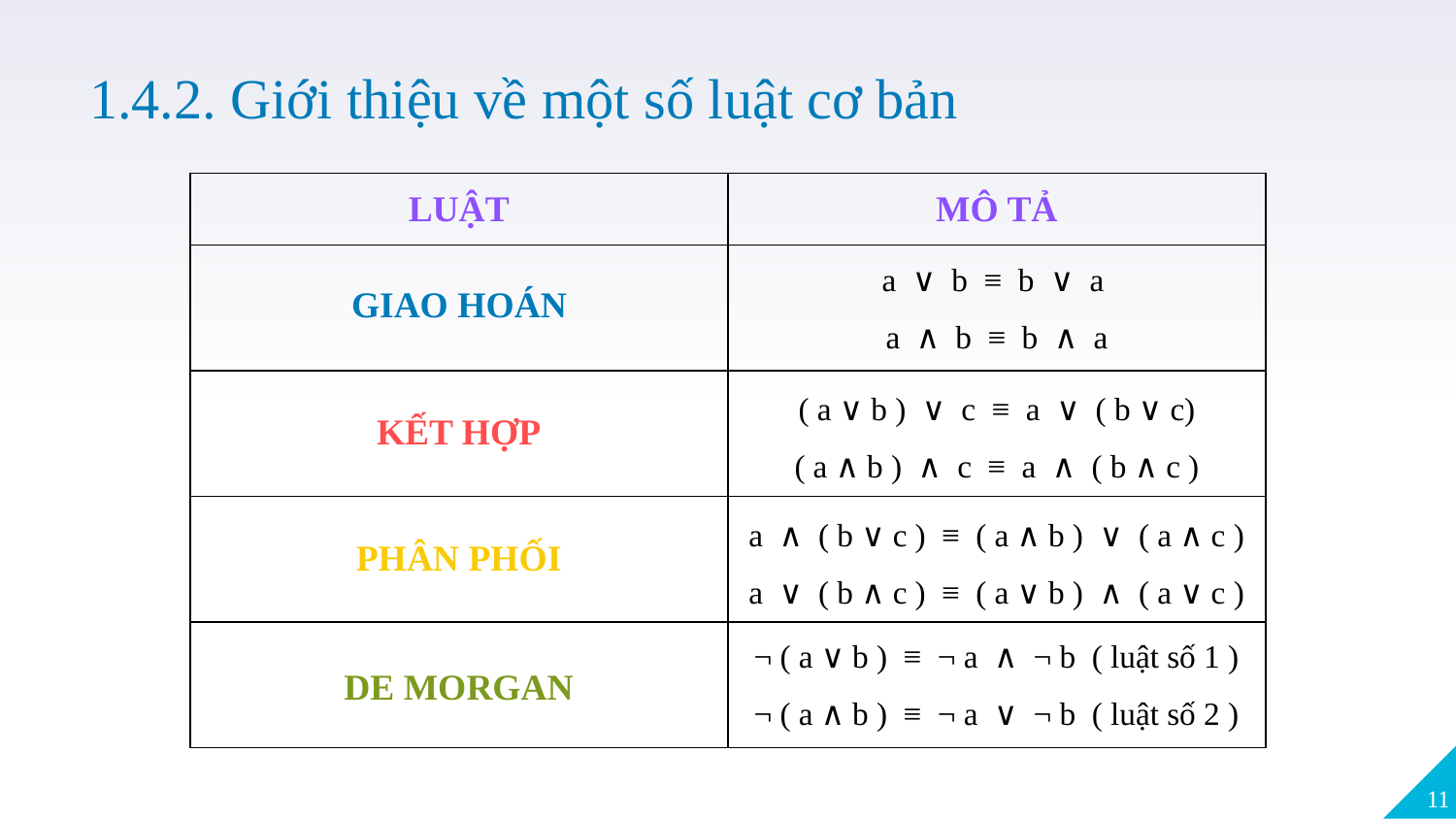

1.4.2. Giới thiệu về một số luật cơ bản

| LUẬT | MÔ TẢ |
| --- | --- |
|  |  |
|  |  |
|  |  |
|  |  |
a  ∨  b  ≡  b  ∨  a
a  ∧  b  ≡  b  ∧  a

GIAO HOÁN

( a ∨ b )  ∨  c  ≡  a  ∨  ( b ∨ c)
( a ∧ b )  ∧  c  ≡  a  ∧  ( b ∧ c )
KẾT HỢP

a  ∧  ( b ∨ c )  ≡  ( a ∧ b )  ∨  ( a ∧ c )
a  ∨  ( b ∧ c )  ≡  ( a ∨ b )  ∧  ( a ∨ c )

PHÂN PHỐI

¬ ( a ∨ b )  ≡  ¬ a  ∧  ¬ b  ( luật số 1 )
¬ ( a ∧ b )  ≡  ¬ a  ∨  ¬ b  ( luật số 2 )

DE MORGAN

11